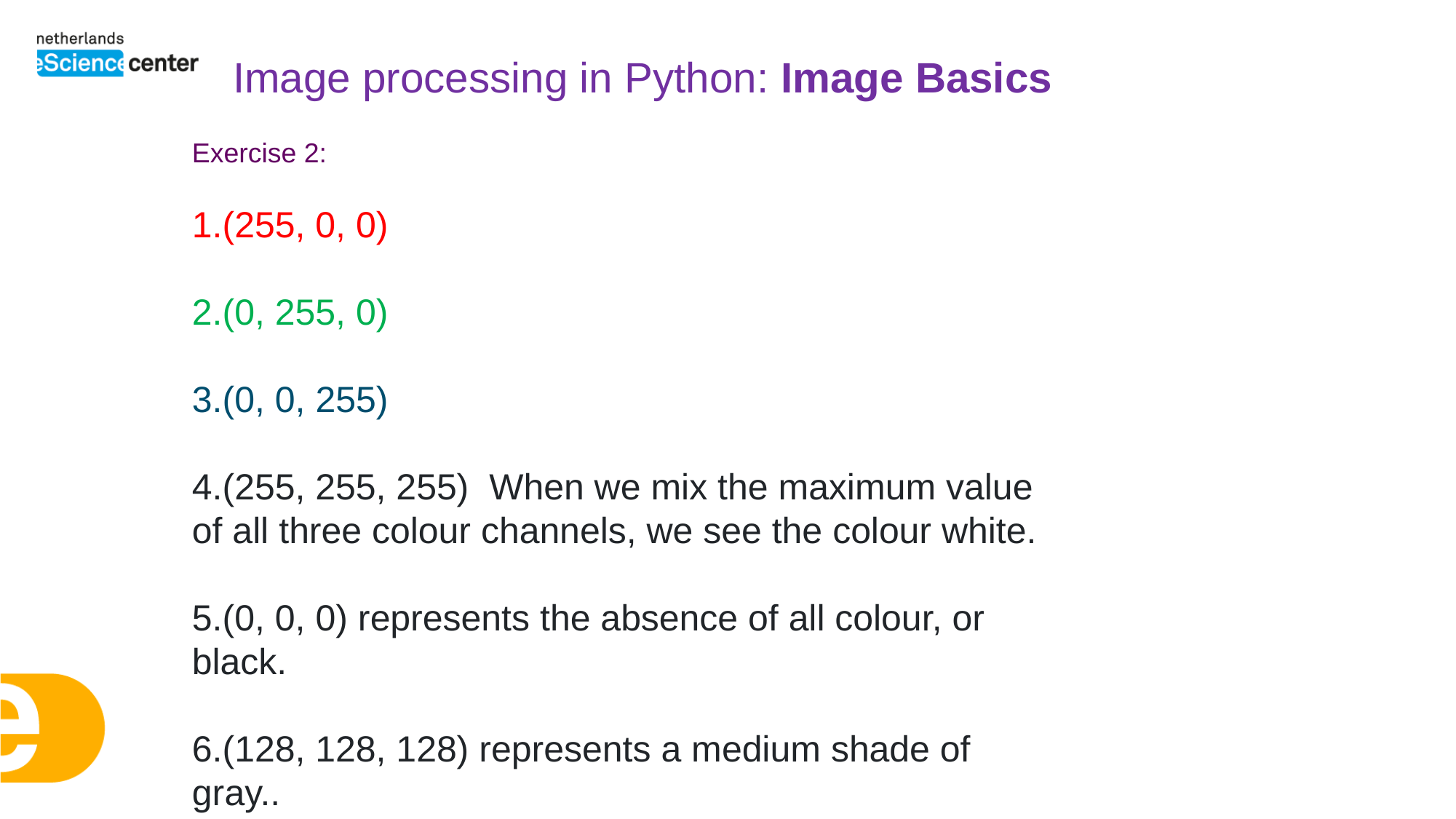

Image processing in Python: Image Basics

Exercise 2:

(255, 0, 0)

(0, 255, 0)

(0, 0, 255)

(255, 255, 255)  When we mix the maximum value of all three colour channels, we see the colour white.

(0, 0, 0) represents the absence of all colour, or black.

(128, 128, 128) represents a medium shade of gray..